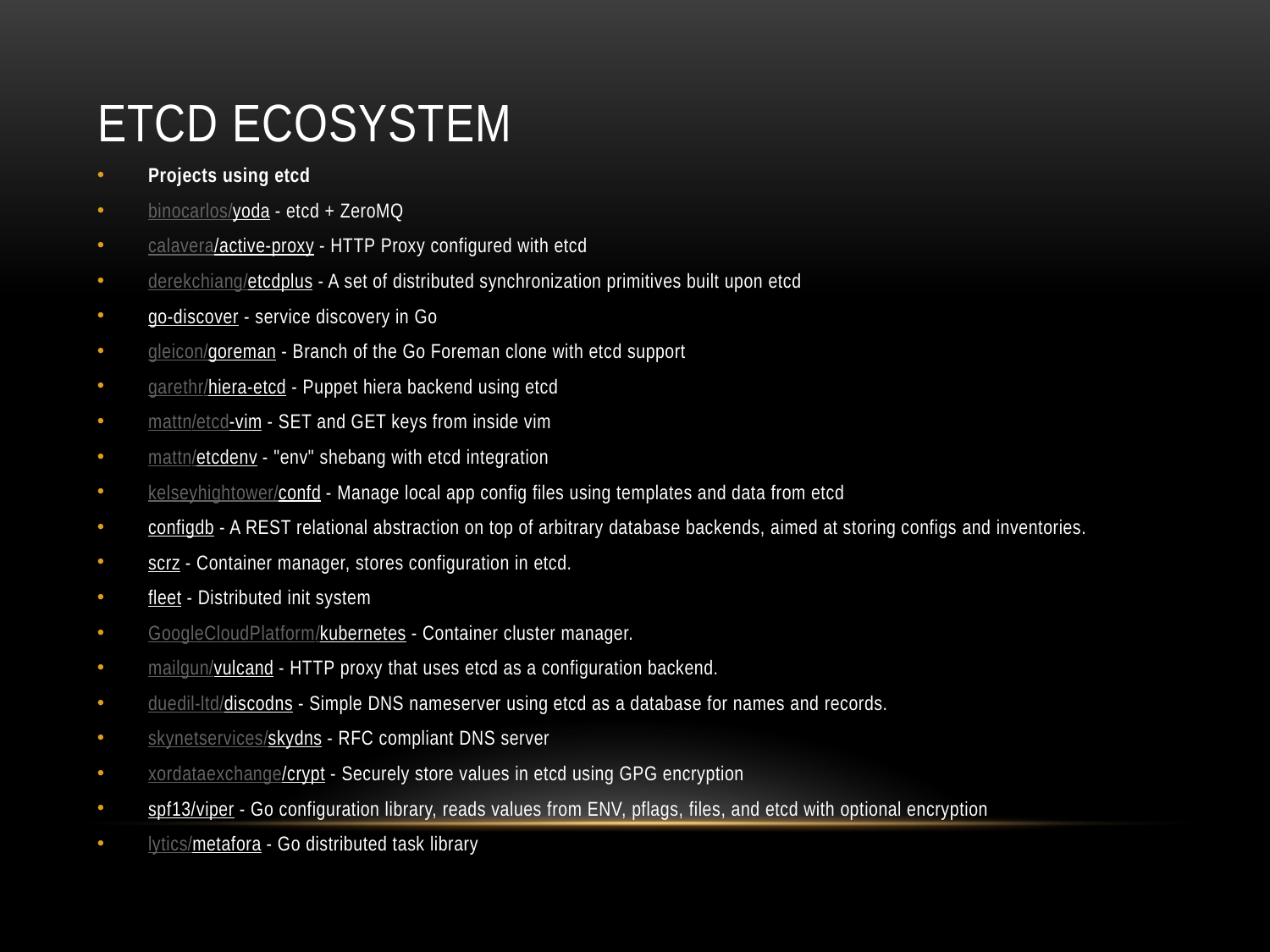

# Etcd ecosystem
Projects using etcd
binocarlos/yoda - etcd + ZeroMQ
calavera/active-proxy - HTTP Proxy configured with etcd
derekchiang/etcdplus - A set of distributed synchronization primitives built upon etcd
go-discover - service discovery in Go
gleicon/goreman - Branch of the Go Foreman clone with etcd support
garethr/hiera-etcd - Puppet hiera backend using etcd
mattn/etcd-vim - SET and GET keys from inside vim
mattn/etcdenv - "env" shebang with etcd integration
kelseyhightower/confd - Manage local app config files using templates and data from etcd
configdb - A REST relational abstraction on top of arbitrary database backends, aimed at storing configs and inventories.
scrz - Container manager, stores configuration in etcd.
fleet - Distributed init system
GoogleCloudPlatform/kubernetes - Container cluster manager.
mailgun/vulcand - HTTP proxy that uses etcd as a configuration backend.
duedil-ltd/discodns - Simple DNS nameserver using etcd as a database for names and records.
skynetservices/skydns - RFC compliant DNS server
xordataexchange/crypt - Securely store values in etcd using GPG encryption
spf13/viper - Go configuration library, reads values from ENV, pflags, files, and etcd with optional encryption
lytics/metafora - Go distributed task library